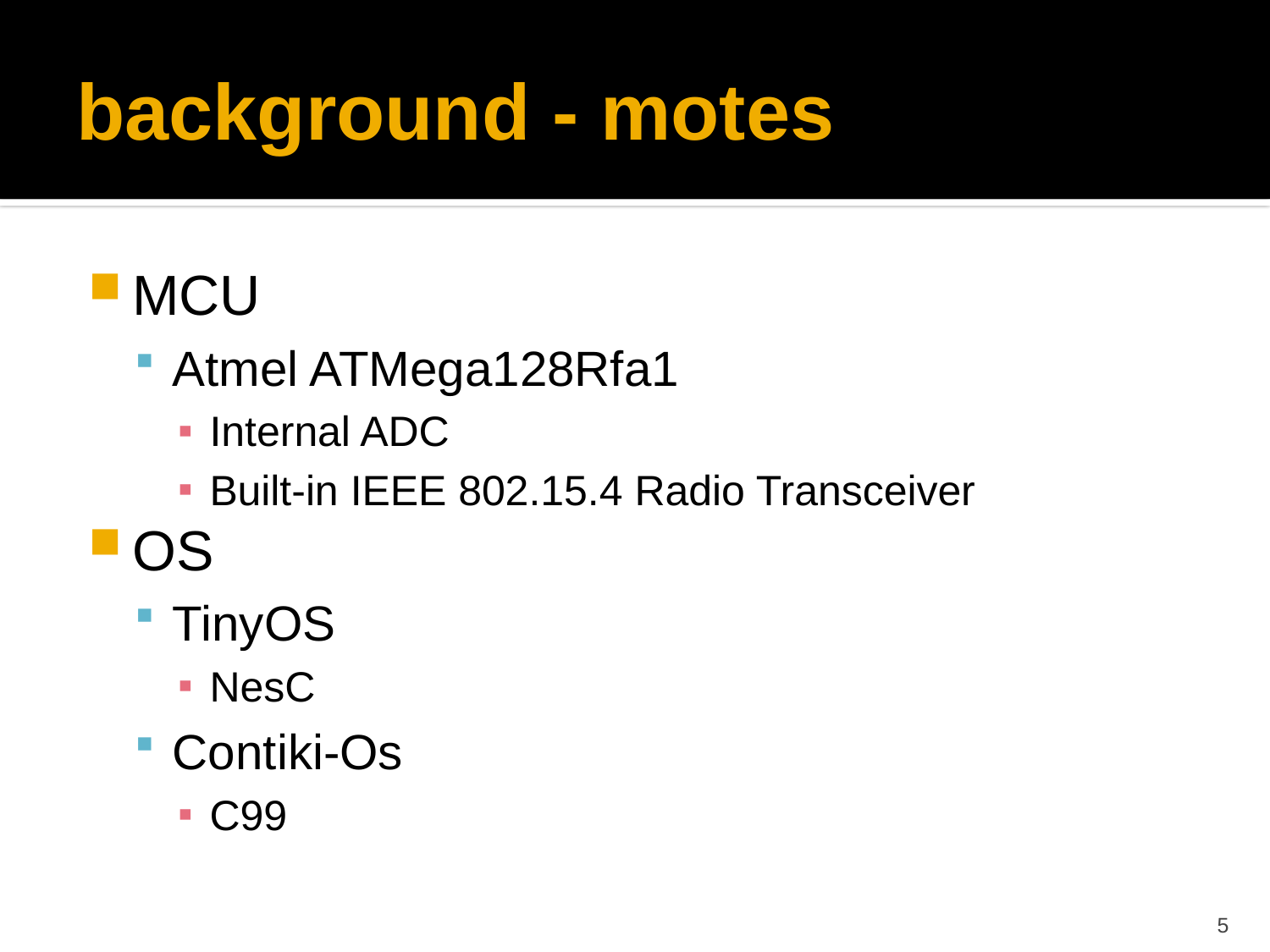

# background - motes
MCU
Atmel ATMega128Rfa1
Internal ADC
Built-in IEEE 802.15.4 Radio Transceiver
OS
TinyOS
NesC
Contiki-Os
C99

5